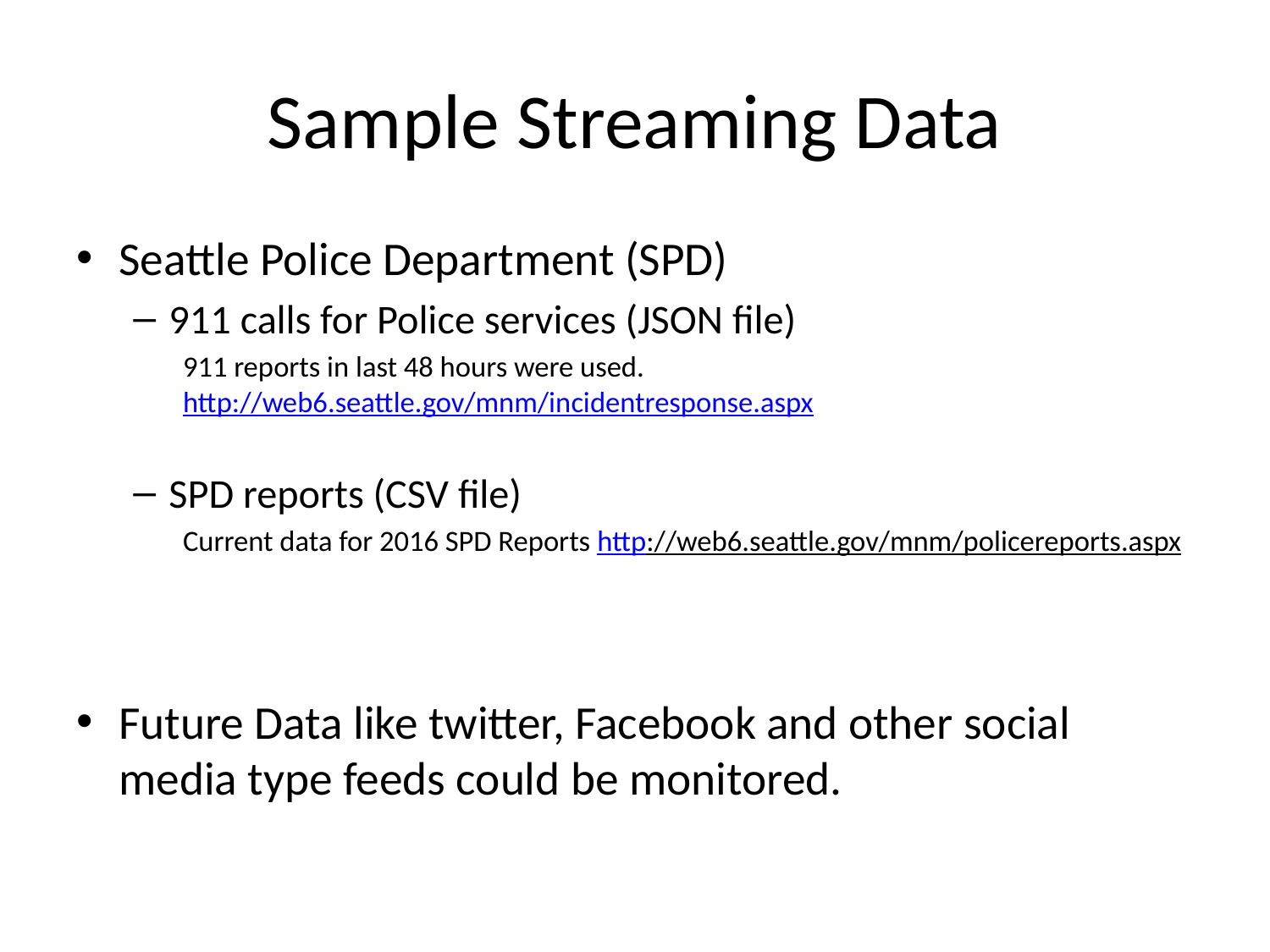

# Sample Streaming Data
Seattle Police Department (SPD)
911 calls for Police services (JSON file)
911 reports in last 48 hours were used. http://web6.seattle.gov/mnm/incidentresponse.aspx

SPD reports (CSV file)
Current data for 2016 SPD Reports http://web6.seattle.gov/mnm/policereports.aspx

Future Data like twitter, Facebook and other social media type feeds could be monitored.